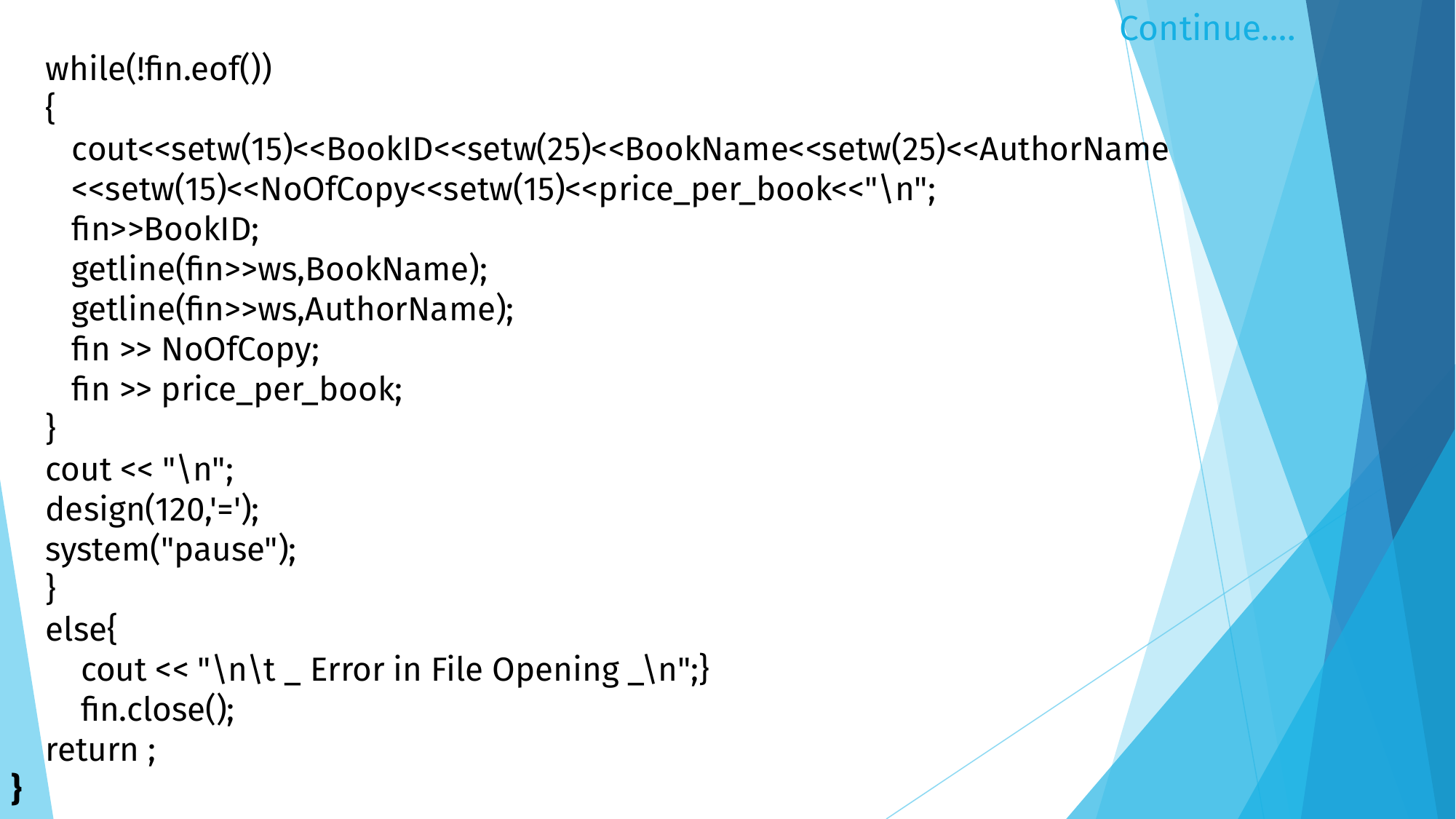

Continue….
    while(!fin.eof())
    {
       cout<<setw(15)<<BookID<<setw(25)<<BookName<<setw(25)<<AuthorName
       <<setw(15)<<NoOfCopy<<setw(15)<<price_per_book<<"\n";
       fin>>BookID;
       getline(fin>>ws,BookName);
       getline(fin>>ws,AuthorName);
       fin >> NoOfCopy;
       fin >> price_per_book;
    }
    cout << "\n";
    design(120,'=');
    system("pause");
    }
    else{
        cout << "\n\t _ Error in File Opening _\n";}
        fin.close();
    return ;
}